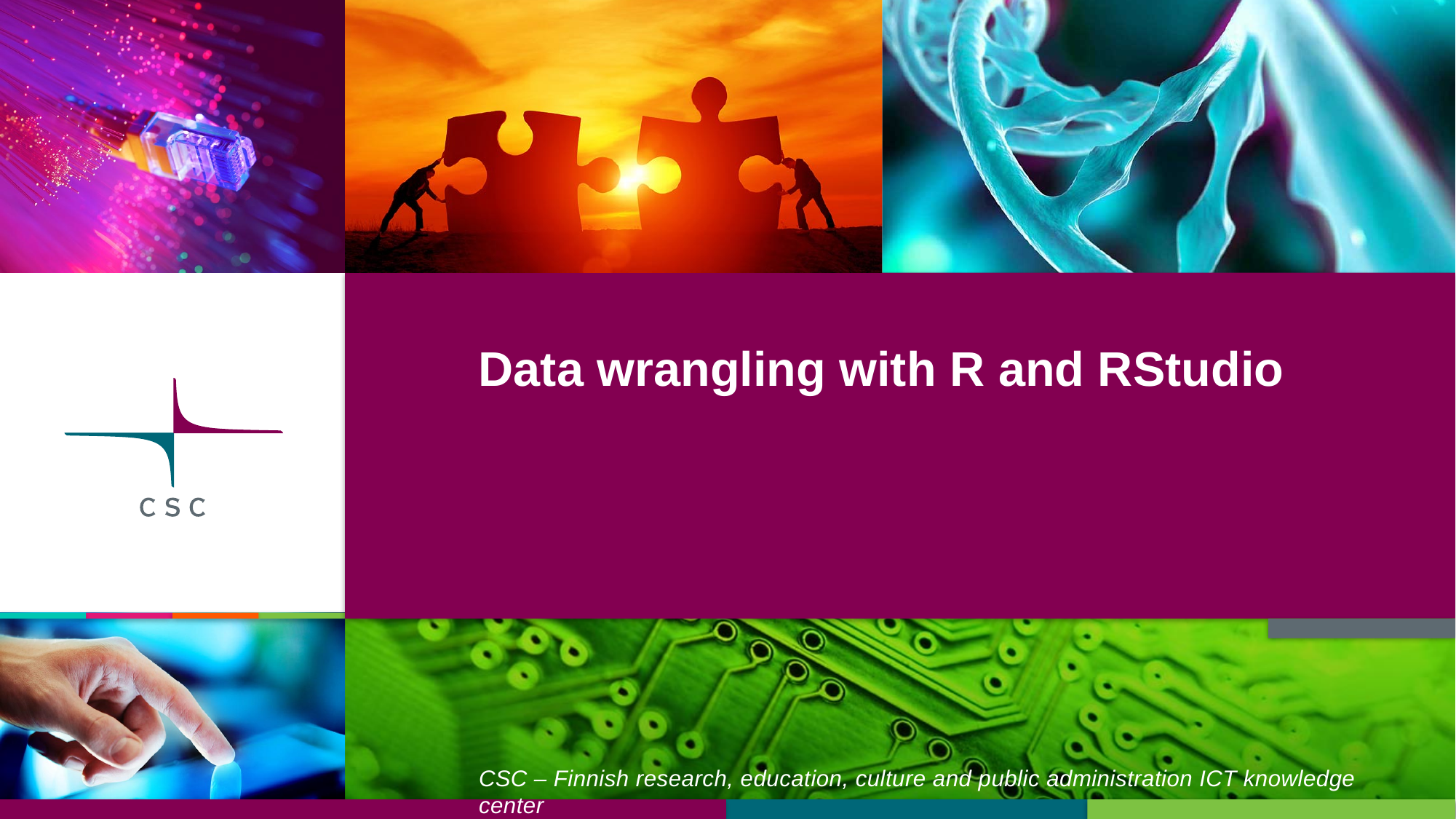

# Data wrangling with R and RStudio